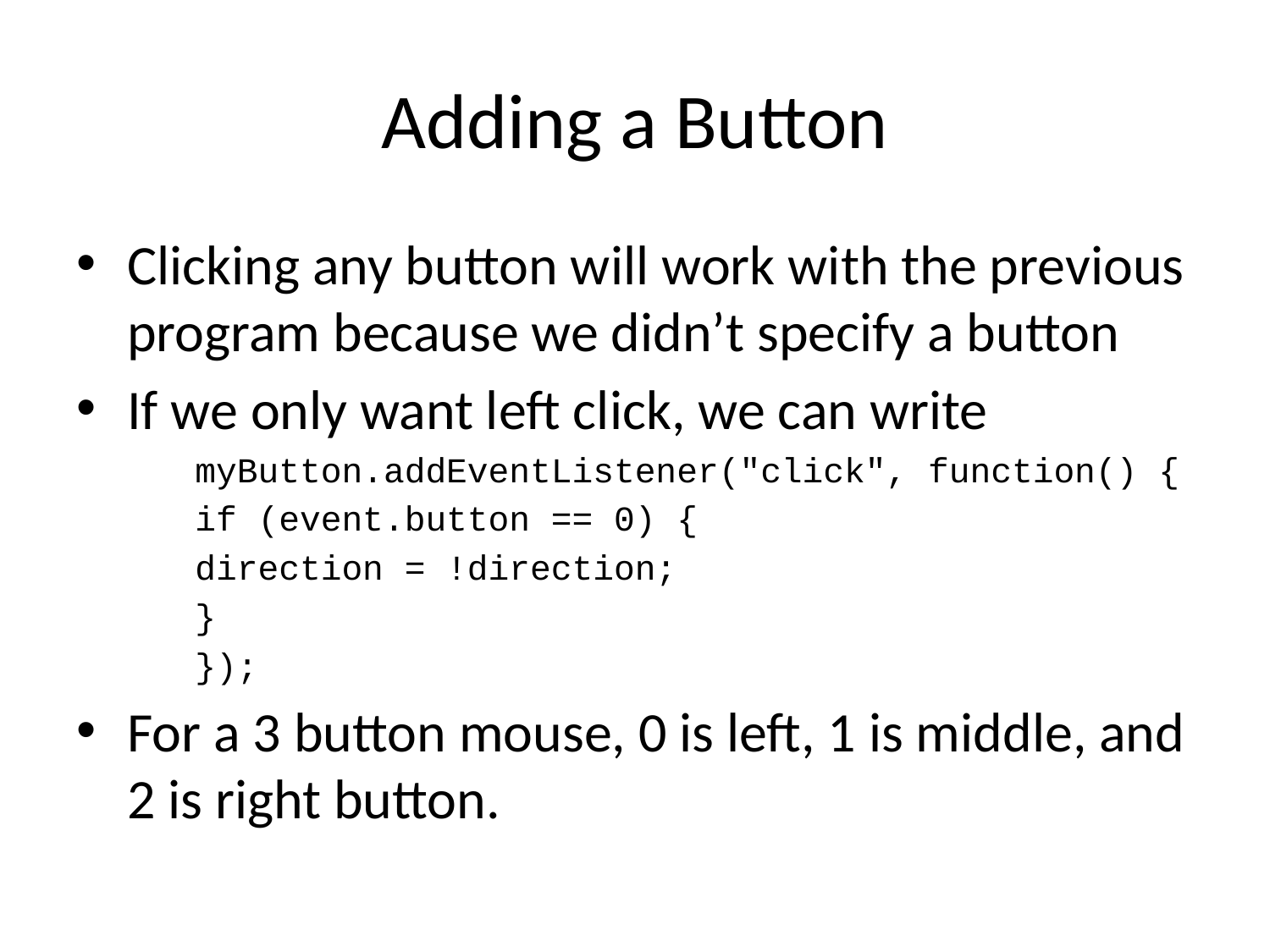

# Adding a Button
Clicking any button will work with the previous program because we didn’t specify a button
If we only want left click, we can write
myButton.addEventListener("click", function() {
		if (event.button == 0) {
			direction = !direction;
		}
});
For a 3 button mouse, 0 is left, 1 is middle, and 2 is right button.